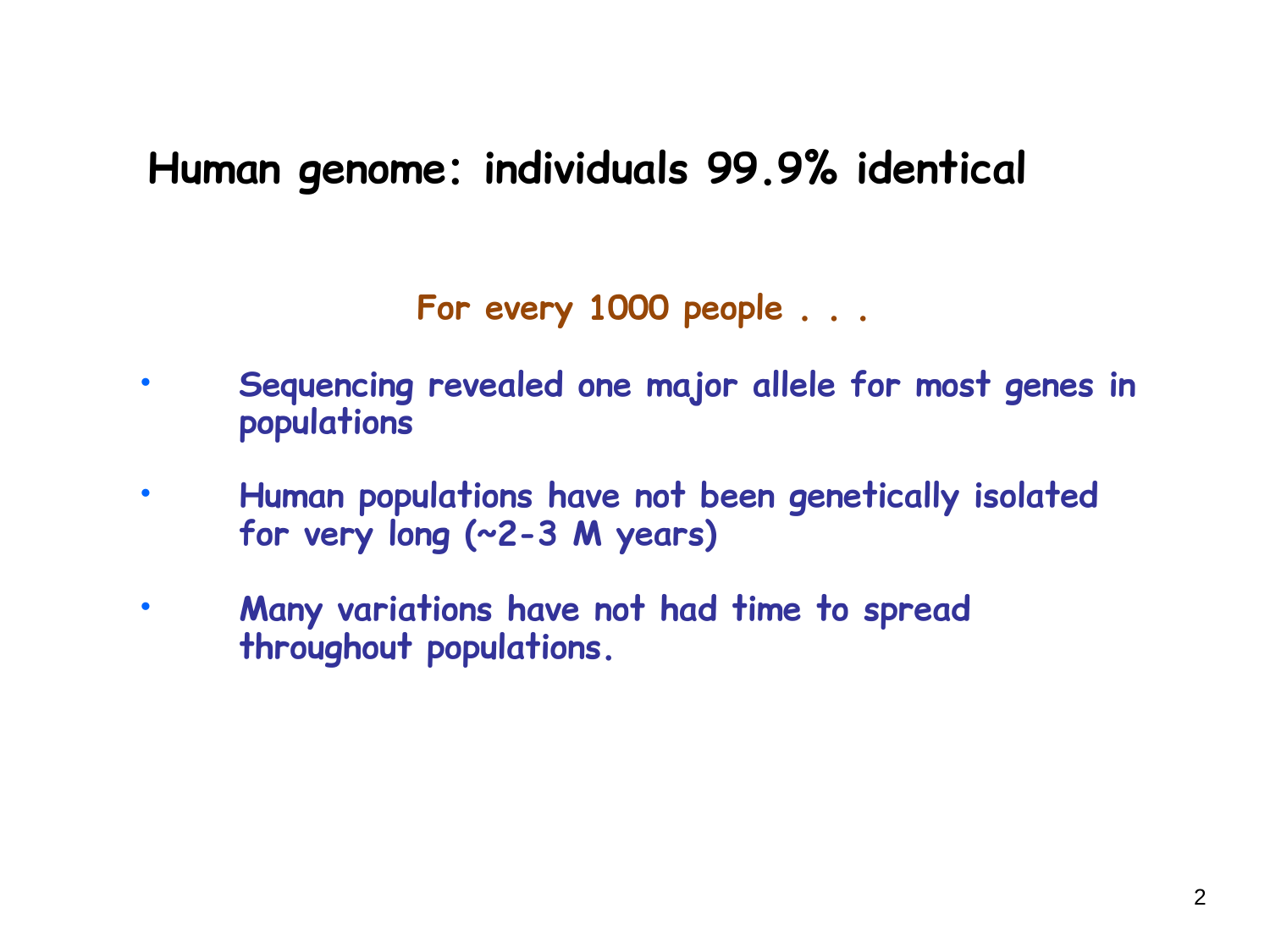

2
# Human genome: individuals 99.9% identical
For every 1000 people . . .

Sequencing revealed one major allele for most genes in populations

Human populations have not been genetically isolated for very long (~2-3 M years)

Many variations have not had time to spread throughout populations.